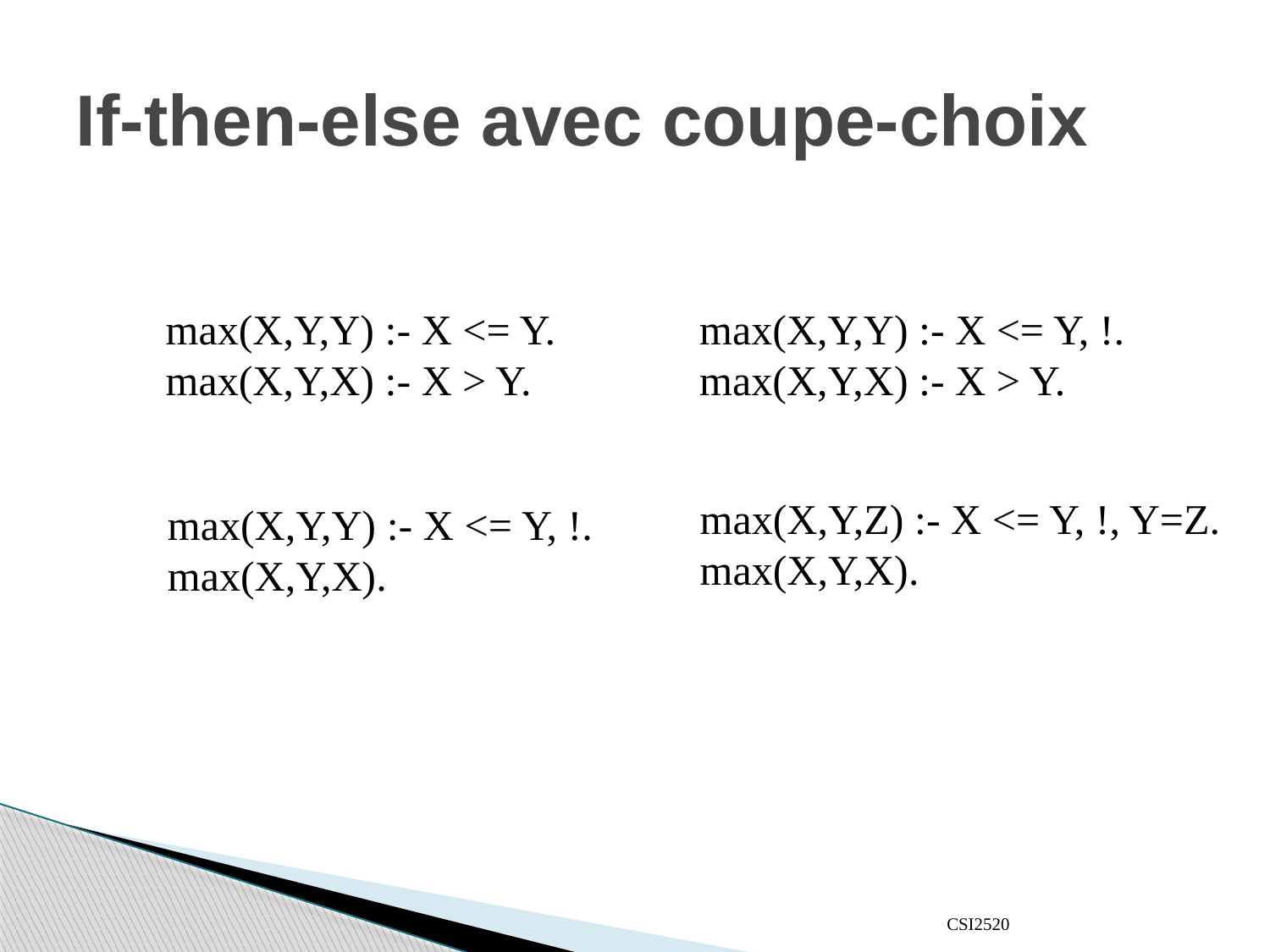

# If-then-else avec coupe-choix
max(X,Y,Y) :- X <= Y.
max(X,Y,X) :- X > Y.
max(X,Y,Y) :- X <= Y, !.
max(X,Y,X) :- X > Y.
max(X,Y,Z) :- X <= Y, !, Y=Z.
max(X,Y,X).
max(X,Y,Y) :- X <= Y, !.
max(X,Y,X).
CSI2520